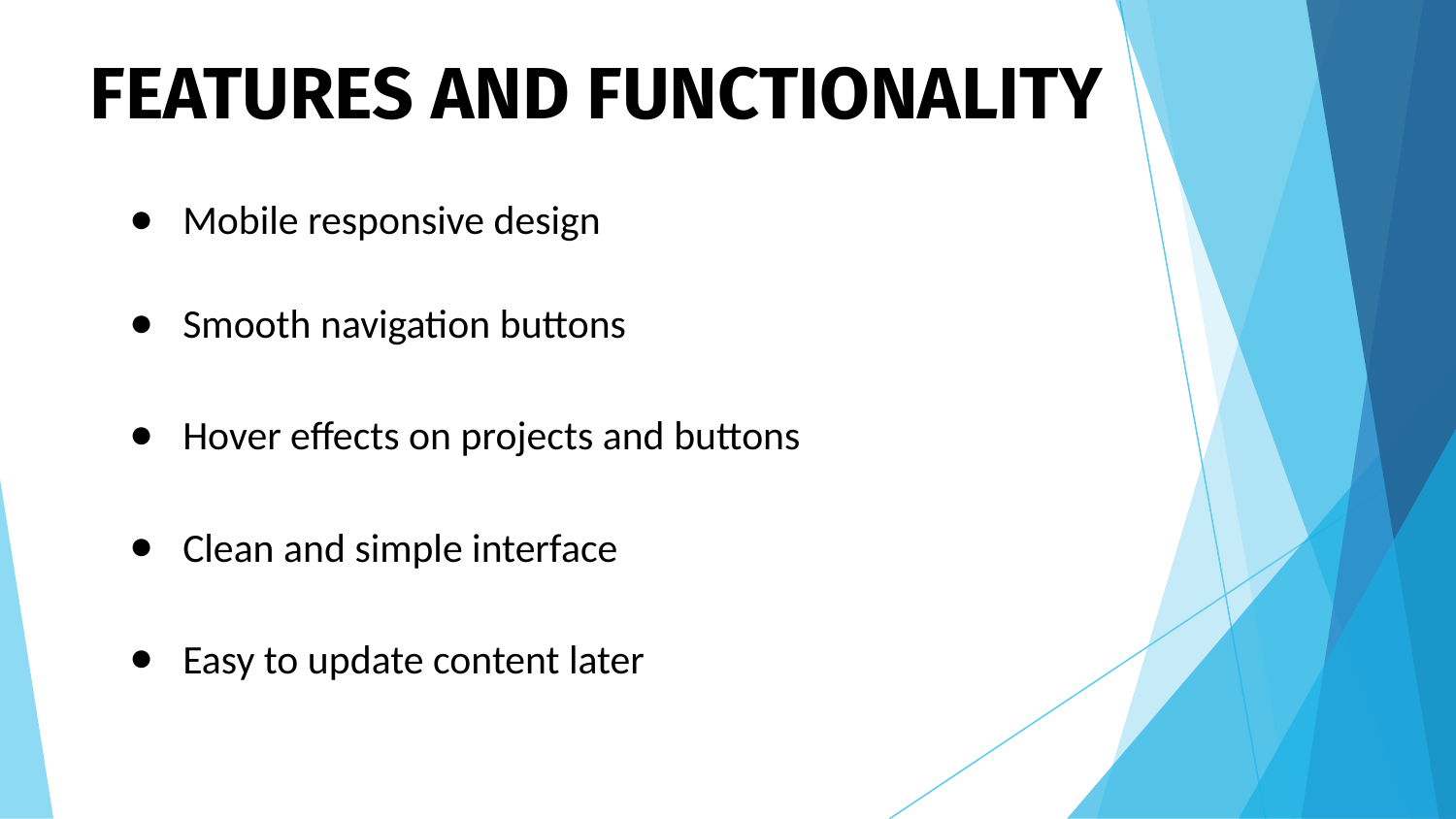

# FEATURES AND FUNCTIONALITY
Mobile responsive design
Smooth navigation buttons
Hover effects on projects and buttons
Clean and simple interface
Easy to update content later